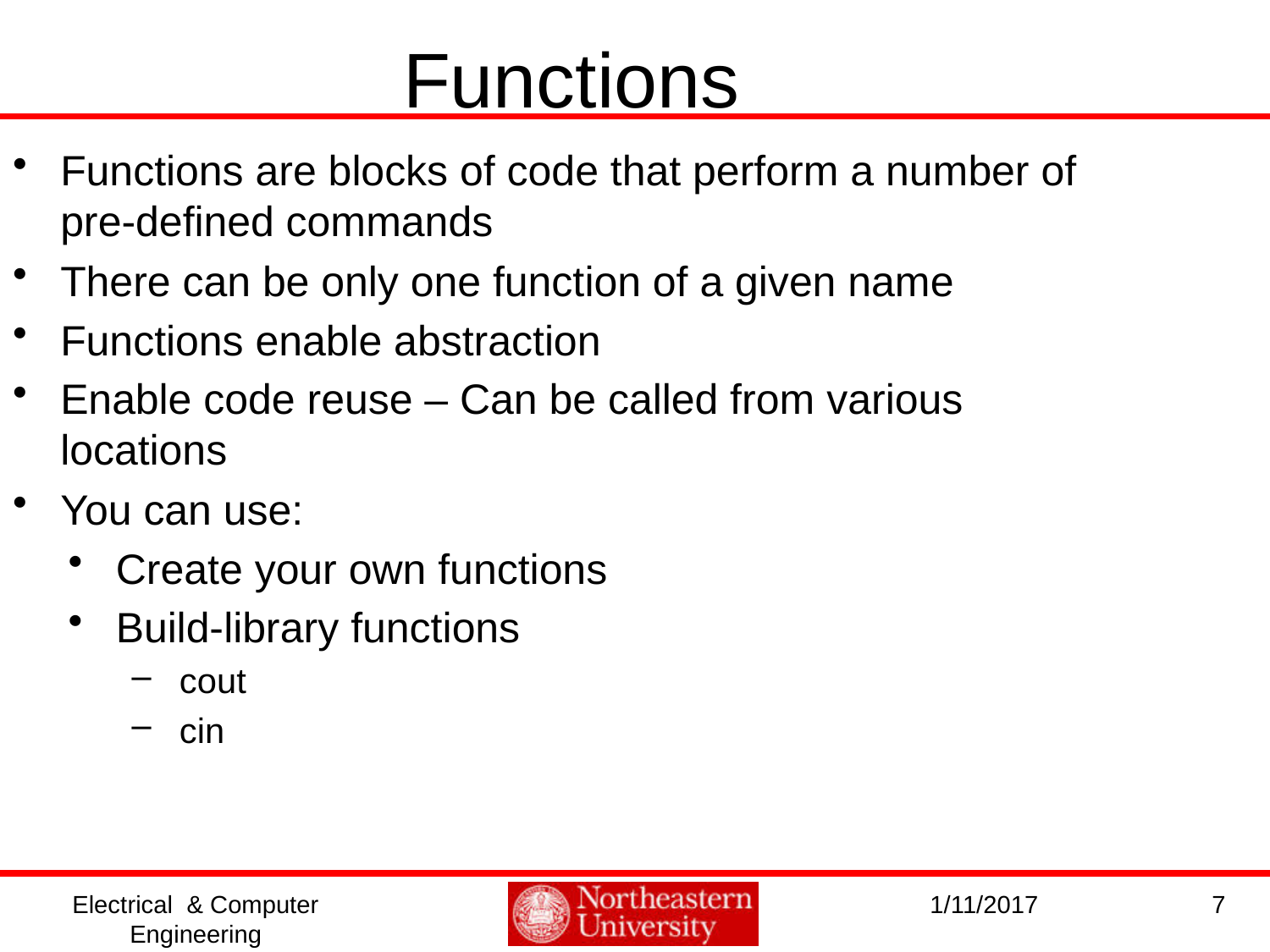

Functions
Functions are blocks of code that perform a number of pre-defined commands
There can be only one function of a given name
Functions enable abstraction
Enable code reuse – Can be called from various locations
You can use:
Create your own functions
Build-library functions
cout
cin
Electrical  & Computer Engineering
1/11/2017
7